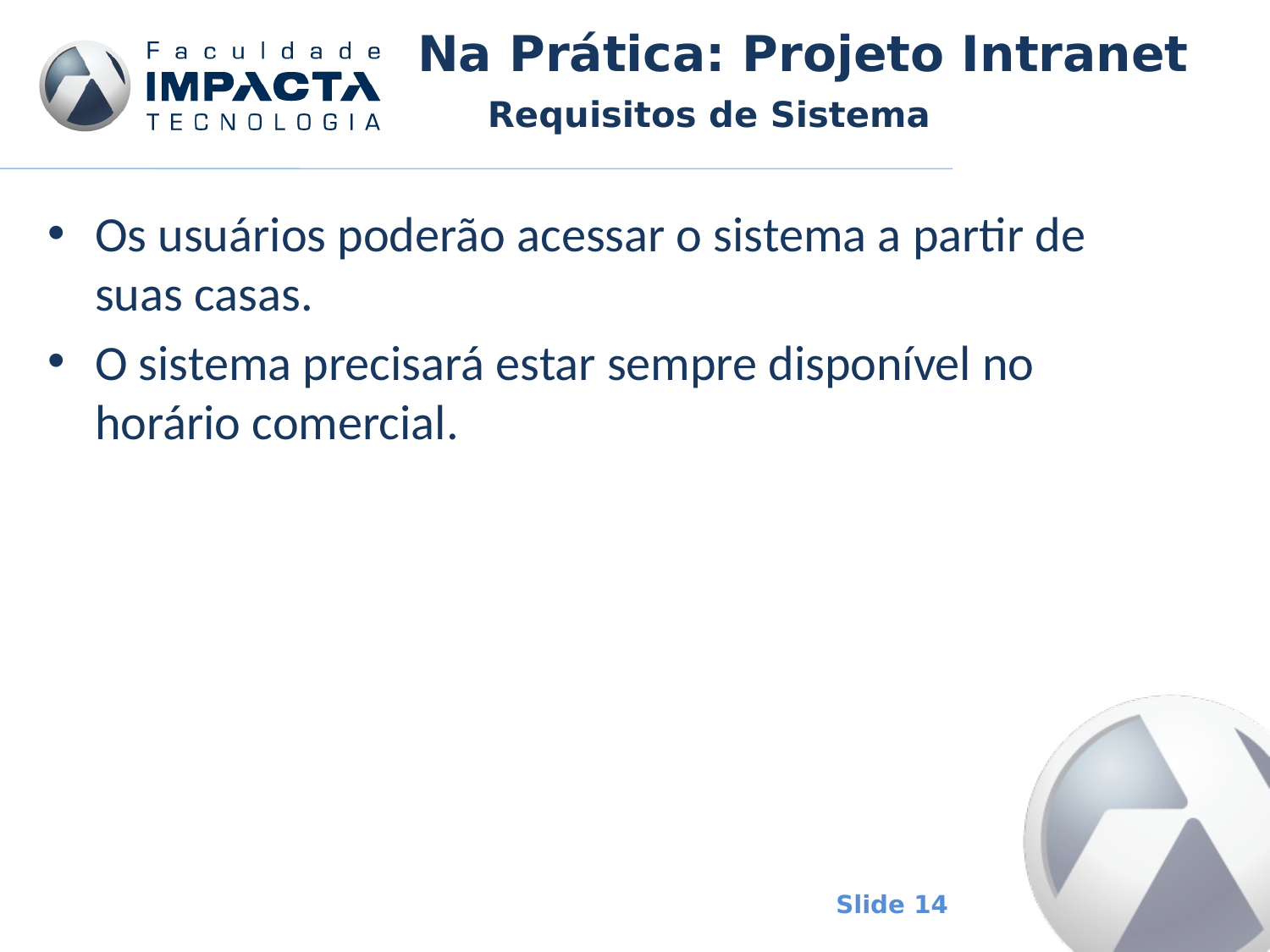

# Na Prática: Projeto Intranet
Requisitos de Sistema
Os usuários poderão acessar o sistema a partir de suas casas.
O sistema precisará estar sempre disponível no horário comercial.